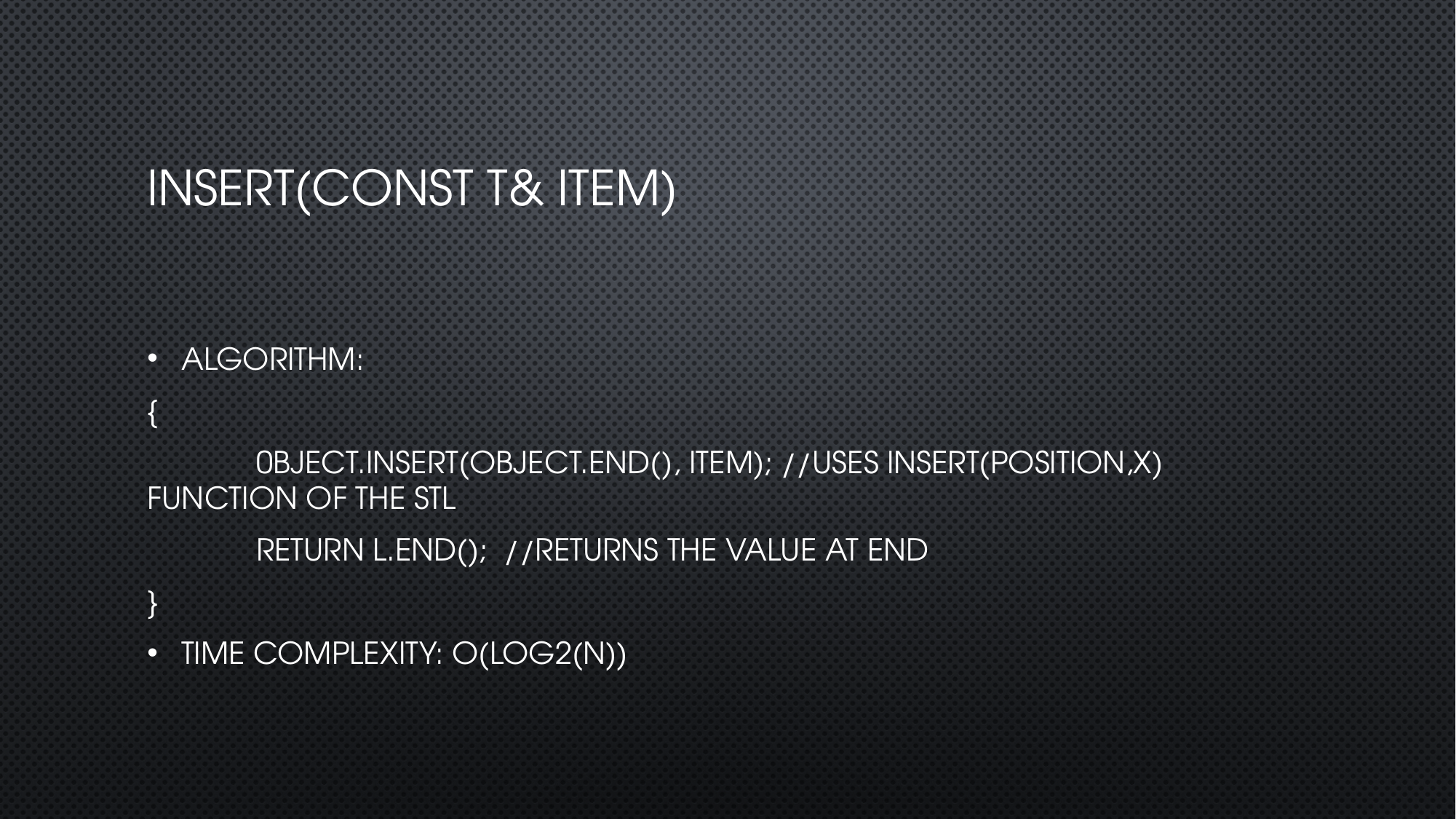

# Insert(const t& item)
Algorithm:
{
	0bject.insert(Object.end(), item); //uses insert(position,x) function of the STL
	return l.end();  //Returns the value at end
}
Time Complexity: O(log2(n))